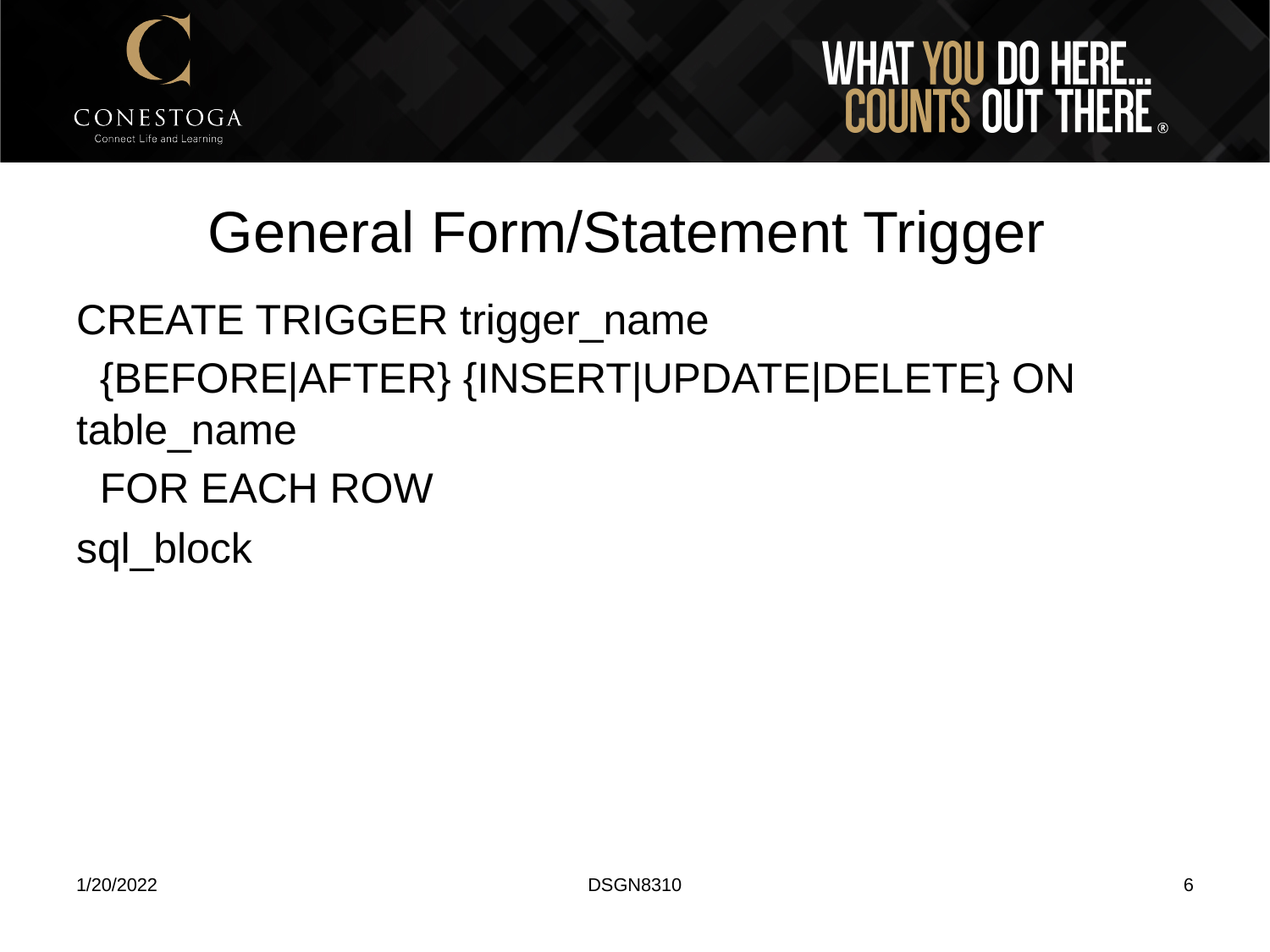

# General Form/Statement Trigger
CREATE TRIGGER trigger_name
  {BEFORE|AFTER} {INSERT|UPDATE|DELETE} ON table_name
  FOR EACH ROW
sql_block
1/20/2022
DSGN8310
6